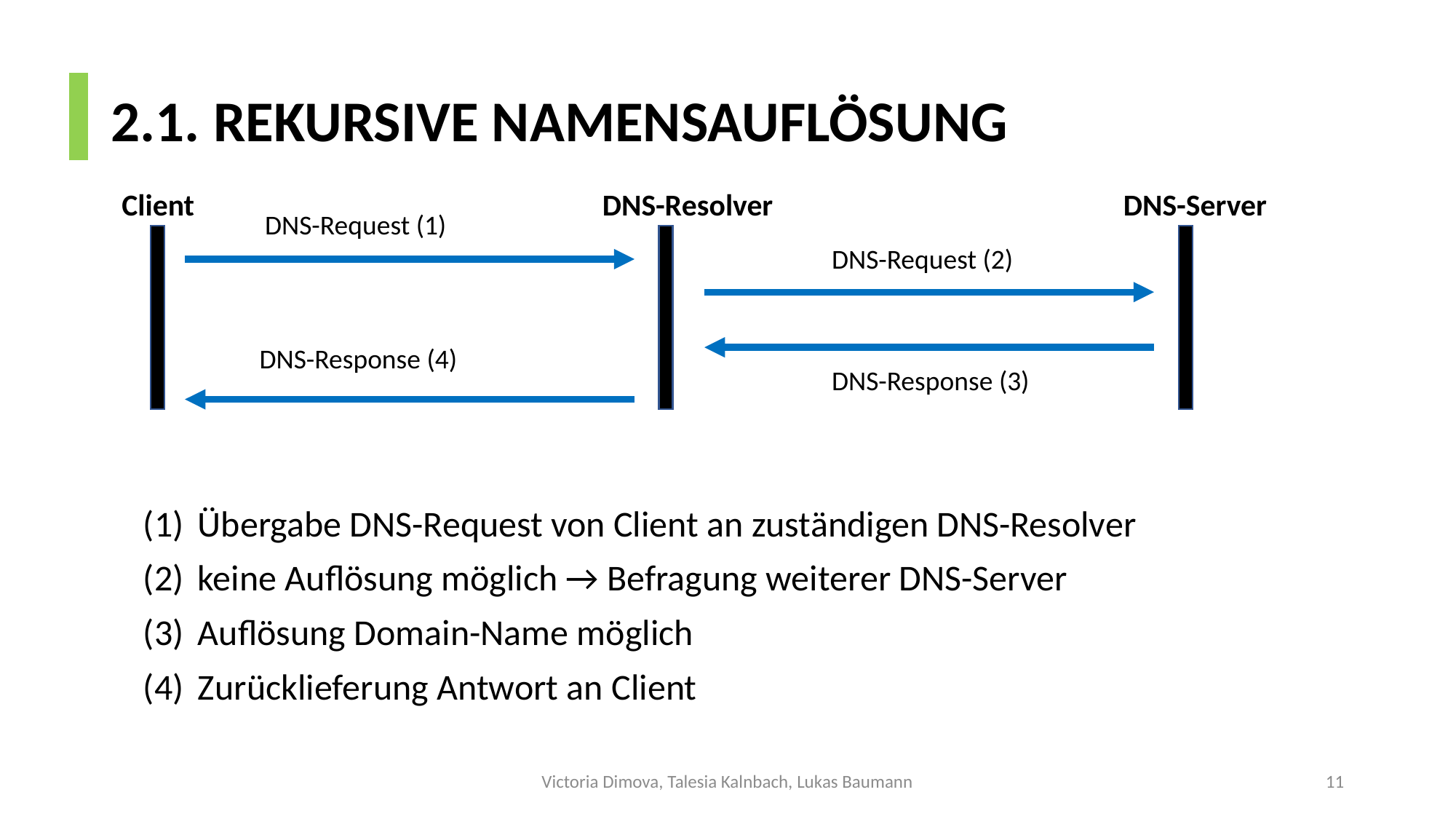

# 2.1. REKURSIVE NAMENSAUFLÖSUNG

Client
DNS-Resolver
DNS-Server
DNS-Request (1)

DNS-Request (2)
DNS-Response (4)
DNS-Response (3)
Übergabe DNS-Request von Client an zuständigen DNS-Resolver
keine Auflösung möglich → Befragung weiterer DNS-Server
Auflösung Domain-Name möglich
Zurücklieferung Antwort an Client

Victoria Dimova, Talesia Kalnbach, Lukas Baumann
11